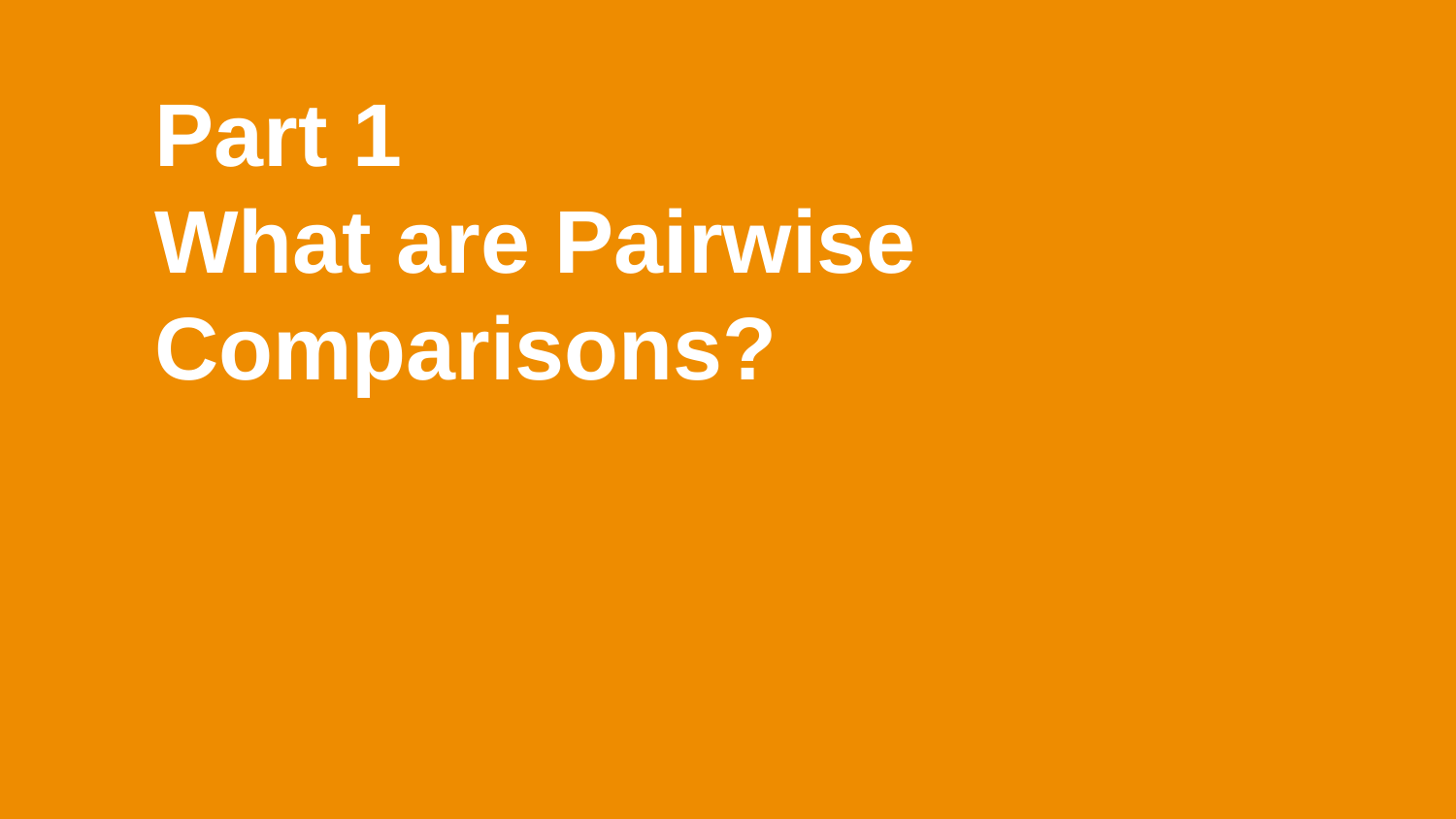

# Part 1 What are Pairwise Comparisons?